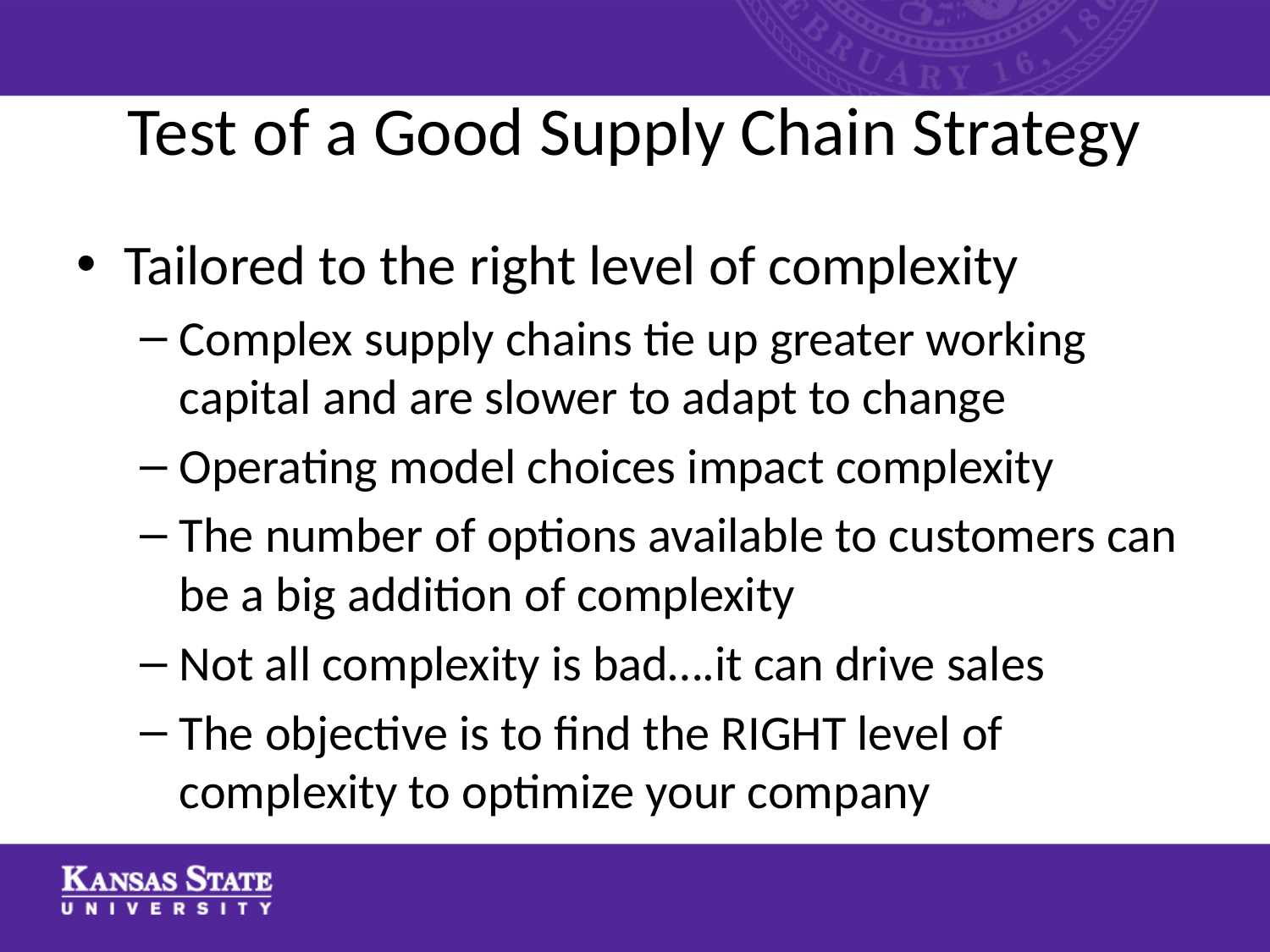

# Test of a Good Supply Chain Strategy
Tailored to the right level of complexity
Complex supply chains tie up greater working capital and are slower to adapt to change
Operating model choices impact complexity
The number of options available to customers can be a big addition of complexity
Not all complexity is bad….it can drive sales
The objective is to find the RIGHT level of  complexity to optimize your company